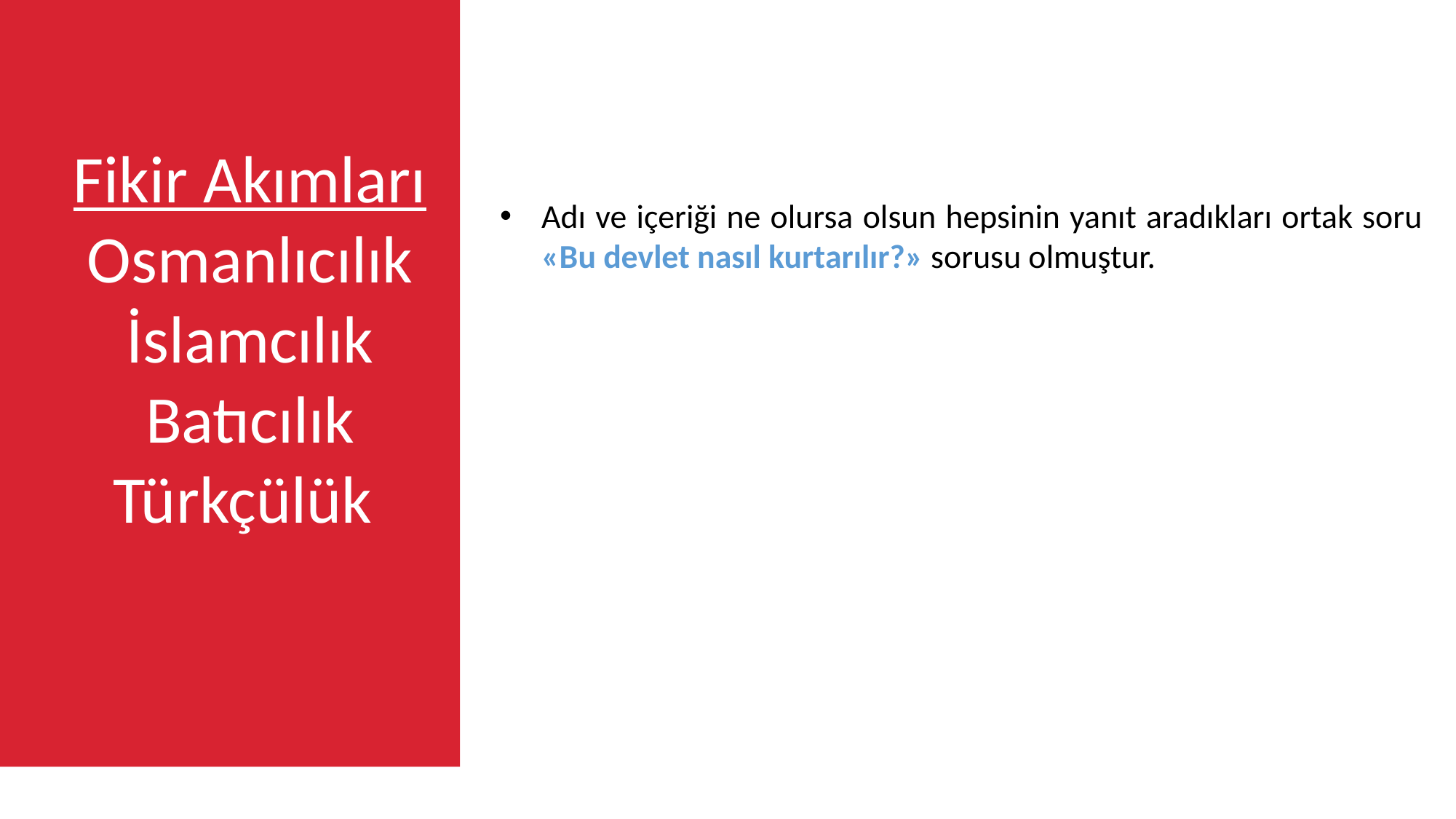

Fikir Akımları
Osmanlıcılık
İslamcılık
Batıcılık
Türkçülük

Adı ve içeriği ne olursa olsun hepsinin yanıt aradıkları ortak soru «Bu devlet nasıl kurtarılır?» sorusu olmuştur.